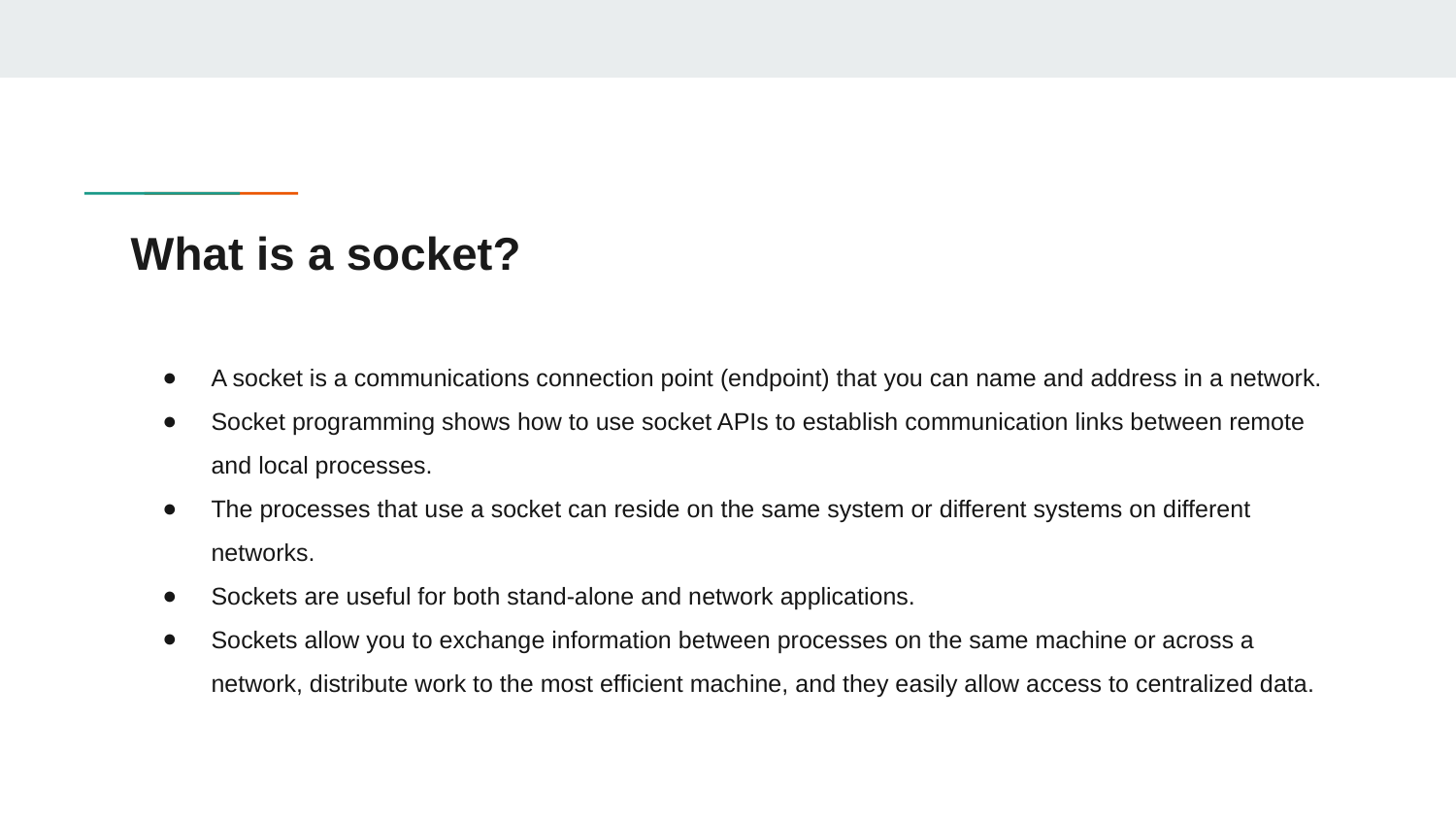

# What is a socket?
A socket is a communications connection point (endpoint) that you can name and address in a network.
Socket programming shows how to use socket APIs to establish communication links between remote and local processes.
The processes that use a socket can reside on the same system or different systems on different networks.
Sockets are useful for both stand-alone and network applications.
Sockets allow you to exchange information between processes on the same machine or across a network, distribute work to the most efficient machine, and they easily allow access to centralized data.